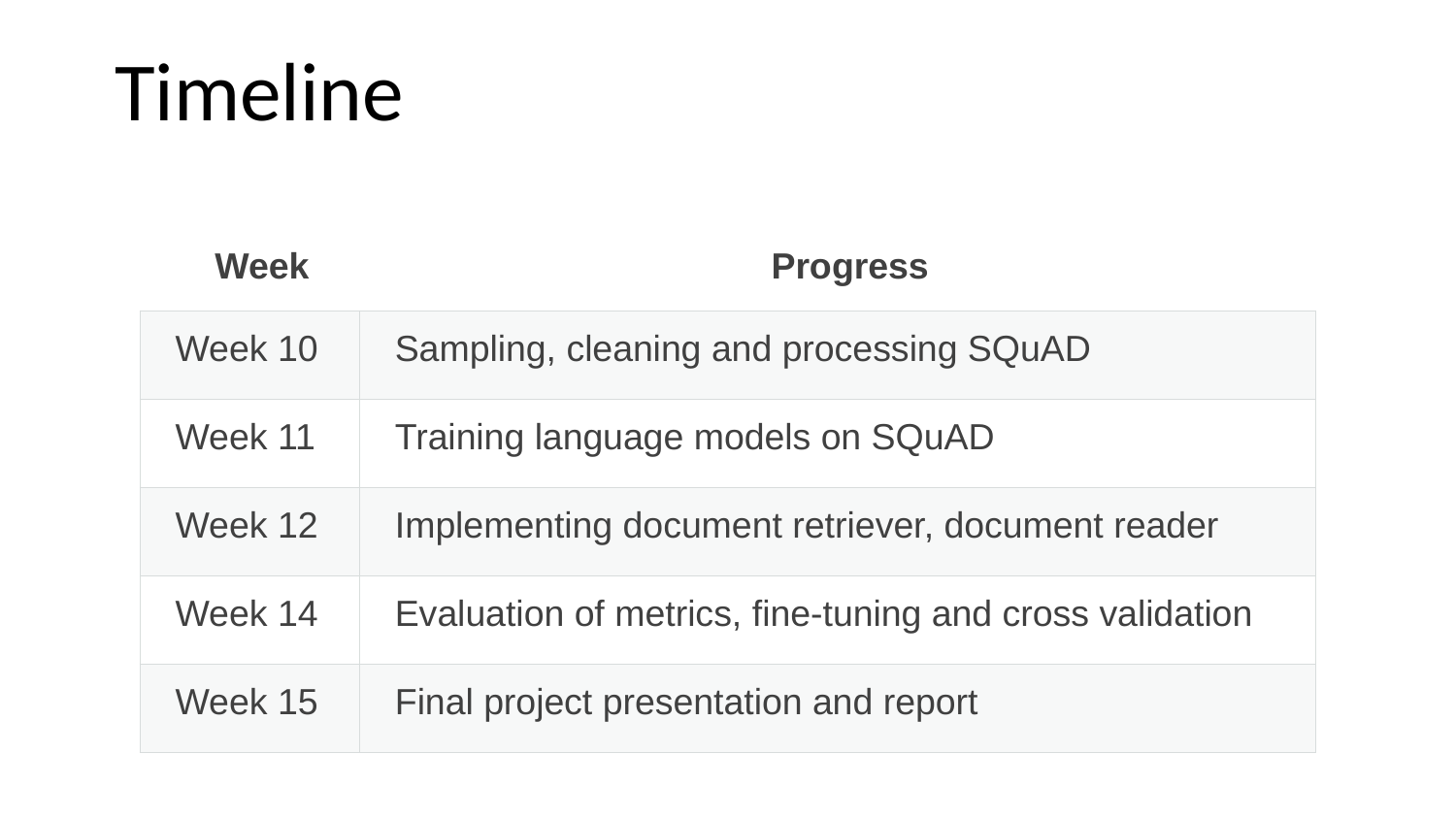

# Timeline
| Week | Progress |
| --- | --- |
| Week 10 | Sampling, cleaning and processing SQuAD |
| Week 11 | Training language models on SQuAD |
| Week 12 | Implementing document retriever, document reader |
| Week 14 | Evaluation of metrics, fine-tuning and cross validation |
| Week 15 | Final project presentation and report |